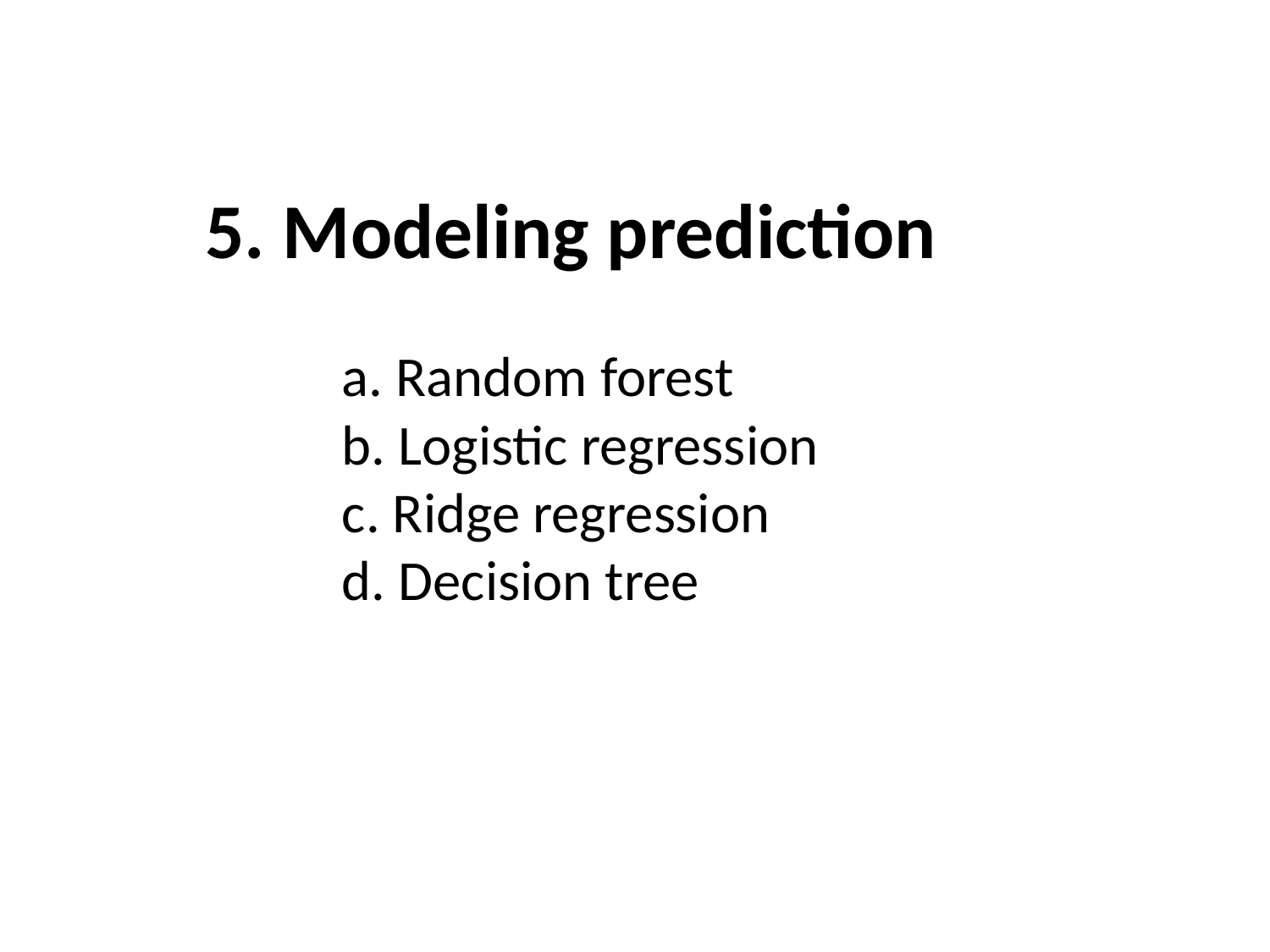

# 5. Modeling prediction
a. Random forest
b. Logistic regression
c. Ridge regression
d. Decision tree